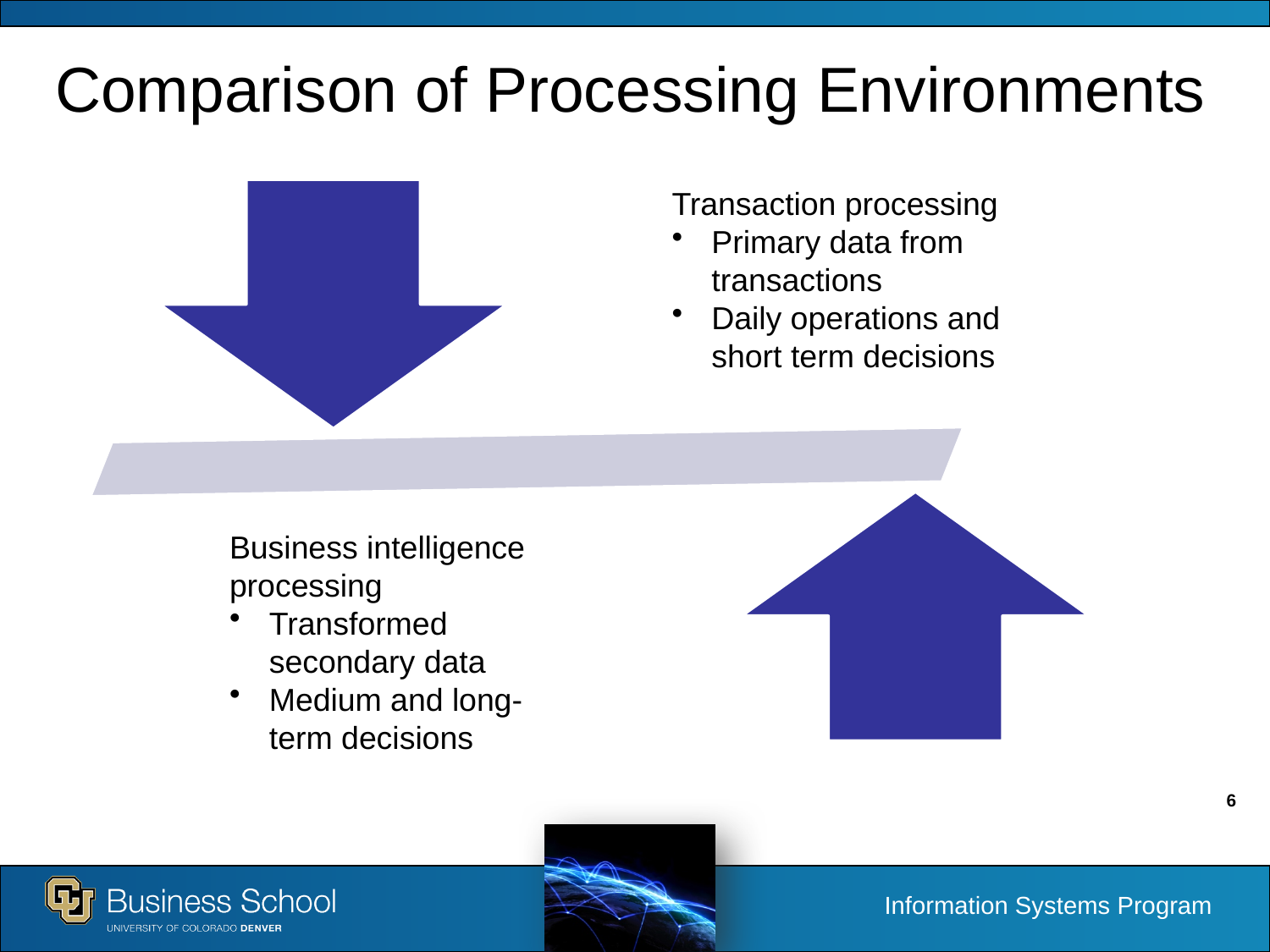

# Comparison of Processing Environments
Transaction processing
Business intelligence processing
Primary data from transactions
Daily operations and short term decisions
Transformed secondary data
Medium and long-term decisions